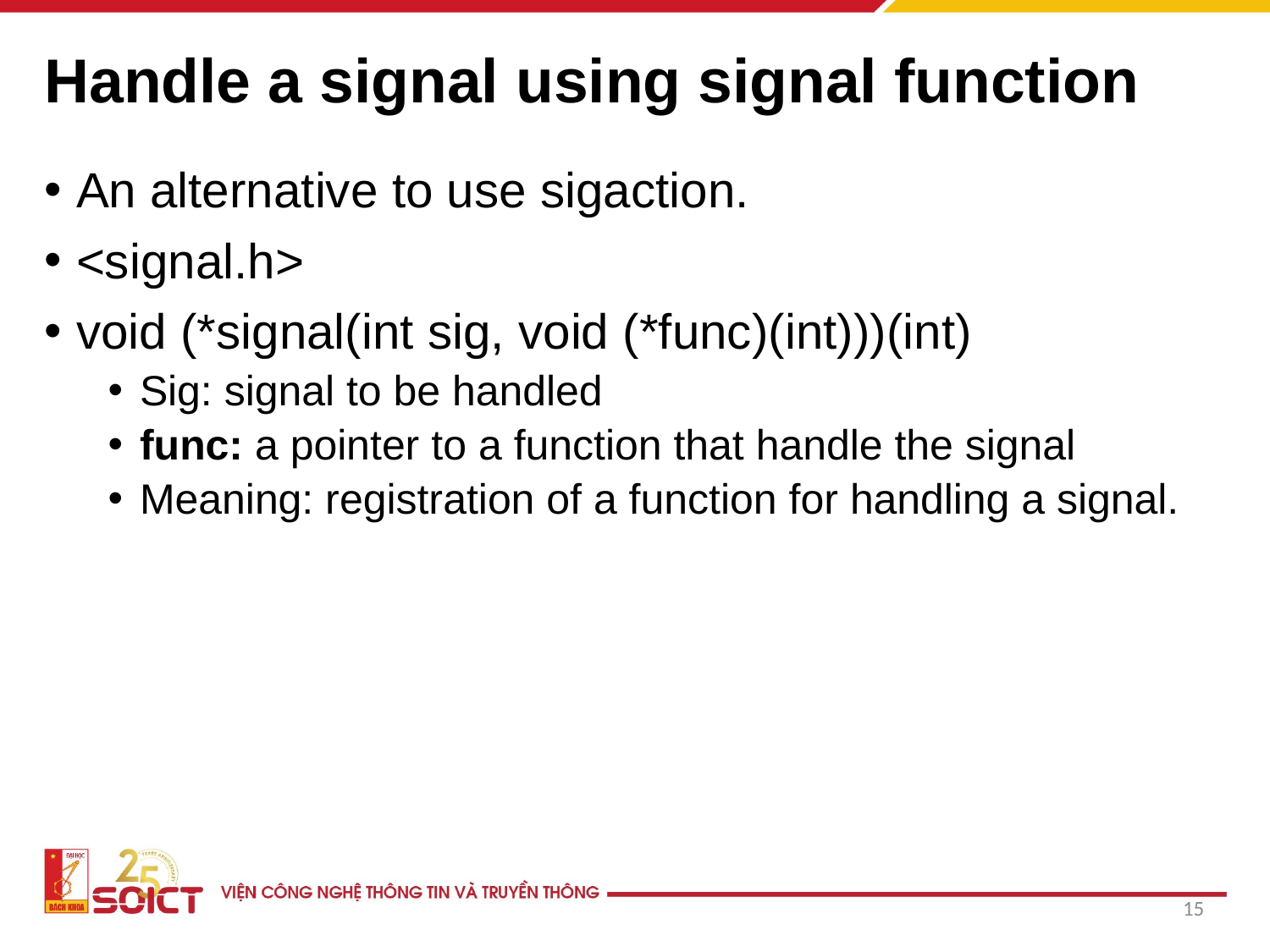

# Handle a signal using signal function
An alternative to use sigaction.
<signal.h>
void (*signal(int sig, void (*func)(int)))(int)
Sig: signal to be handled
func: a pointer to a function that handle the signal
Meaning: registration of a function for handling a signal.

15